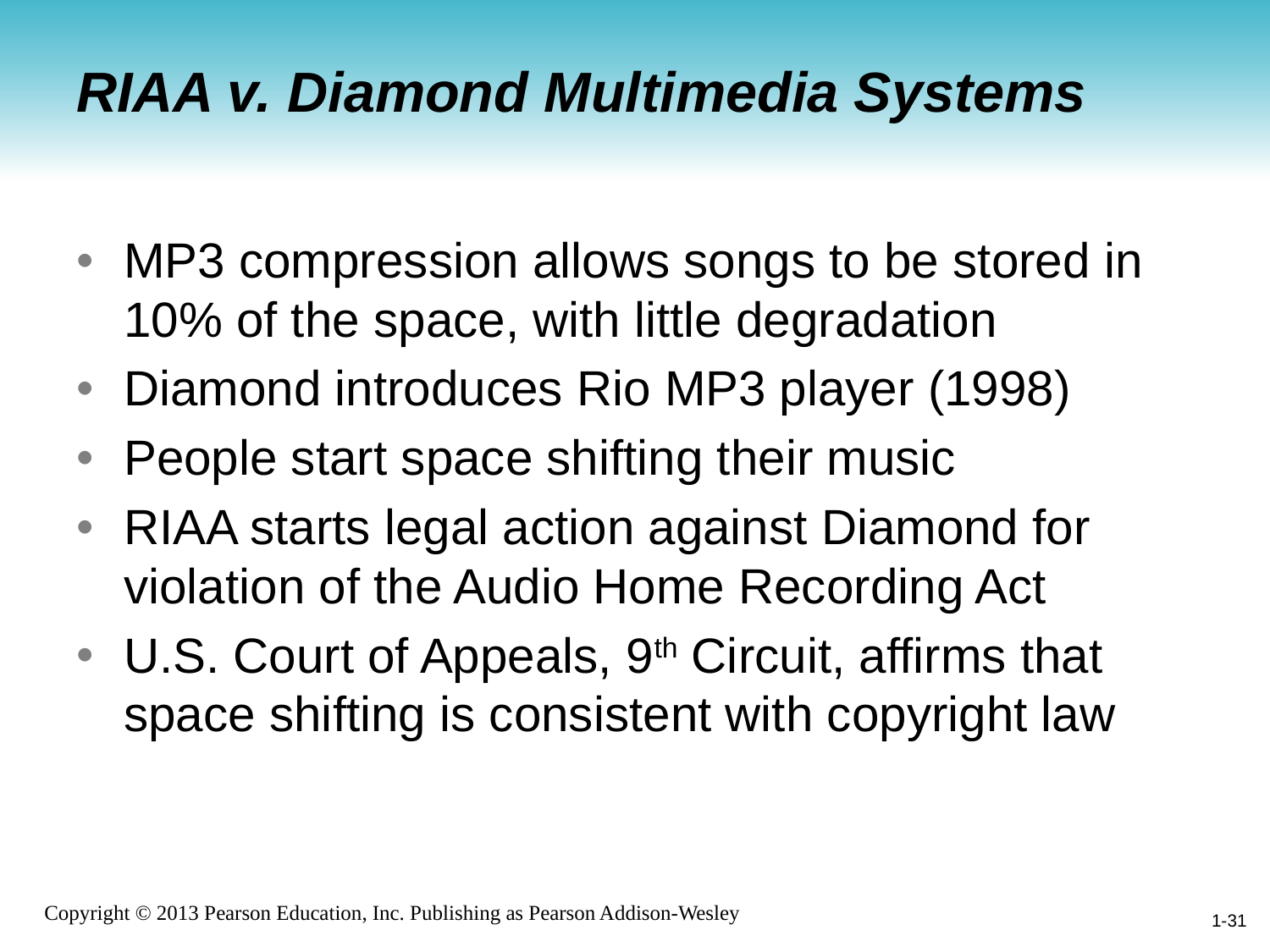

# RIAA v. Diamond Multimedia Systems
MP3 compression allows songs to be stored in 10% of the space, with little degradation
Diamond introduces Rio MP3 player (1998)
People start space shifting their music
RIAA starts legal action against Diamond for violation of the Audio Home Recording Act
U.S. Court of Appeals, 9th Circuit, affirms that space shifting is consistent with copyright law
1-31